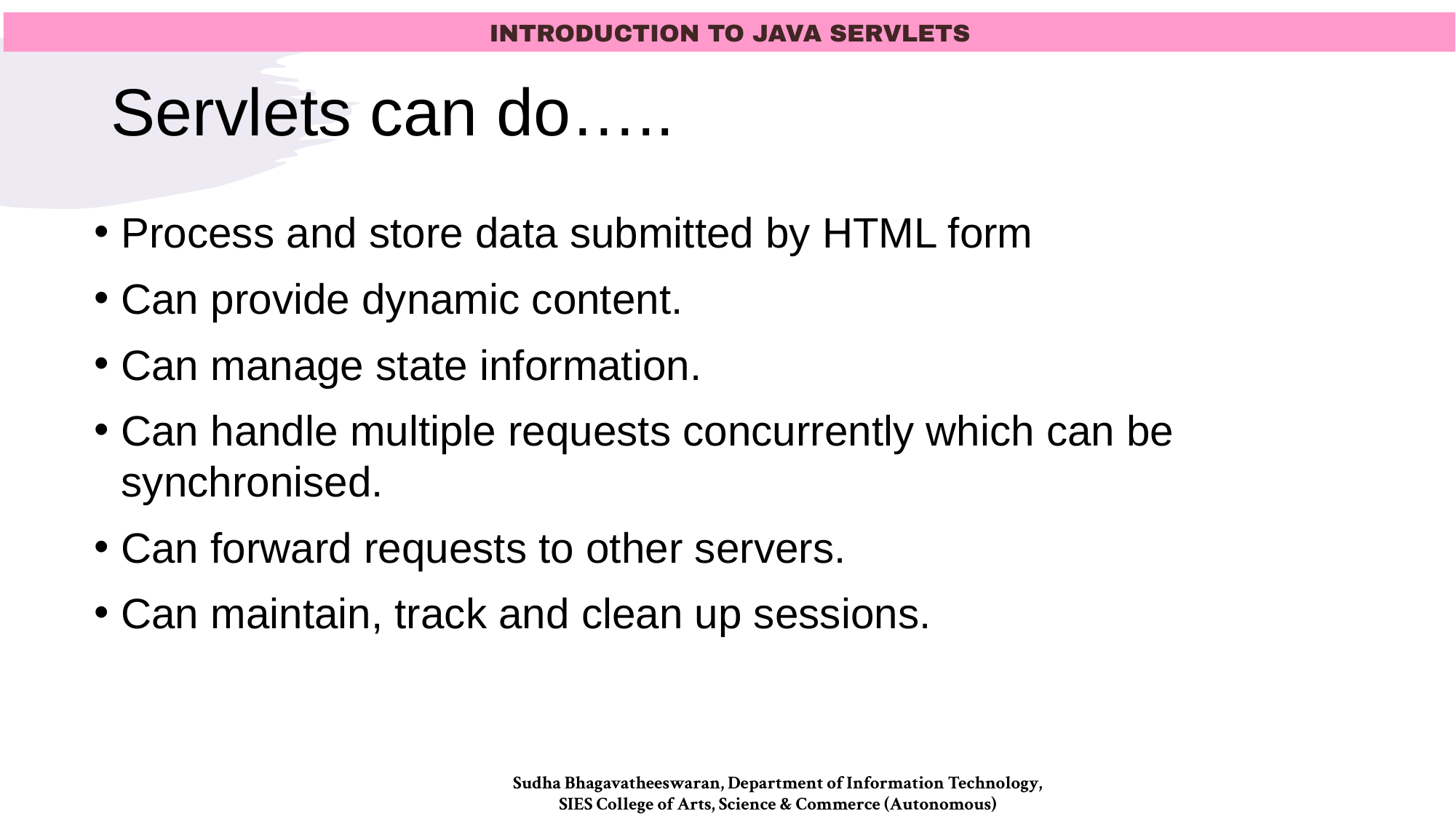

INTRODUCTION TO JAVA SERVLETS
# Servlets can do…..
Process and store data submitted by HTML form
Can provide dynamic content.
Can manage state information.
Can handle multiple requests concurrently which can be synchronised.
Can forward requests to other servers.
Can maintain, track and clean up sessions.

Sudha Bhagavatheeswaran, Department of Information Technology,
SIES College of Arts, Science & Commerce (Autonomous)